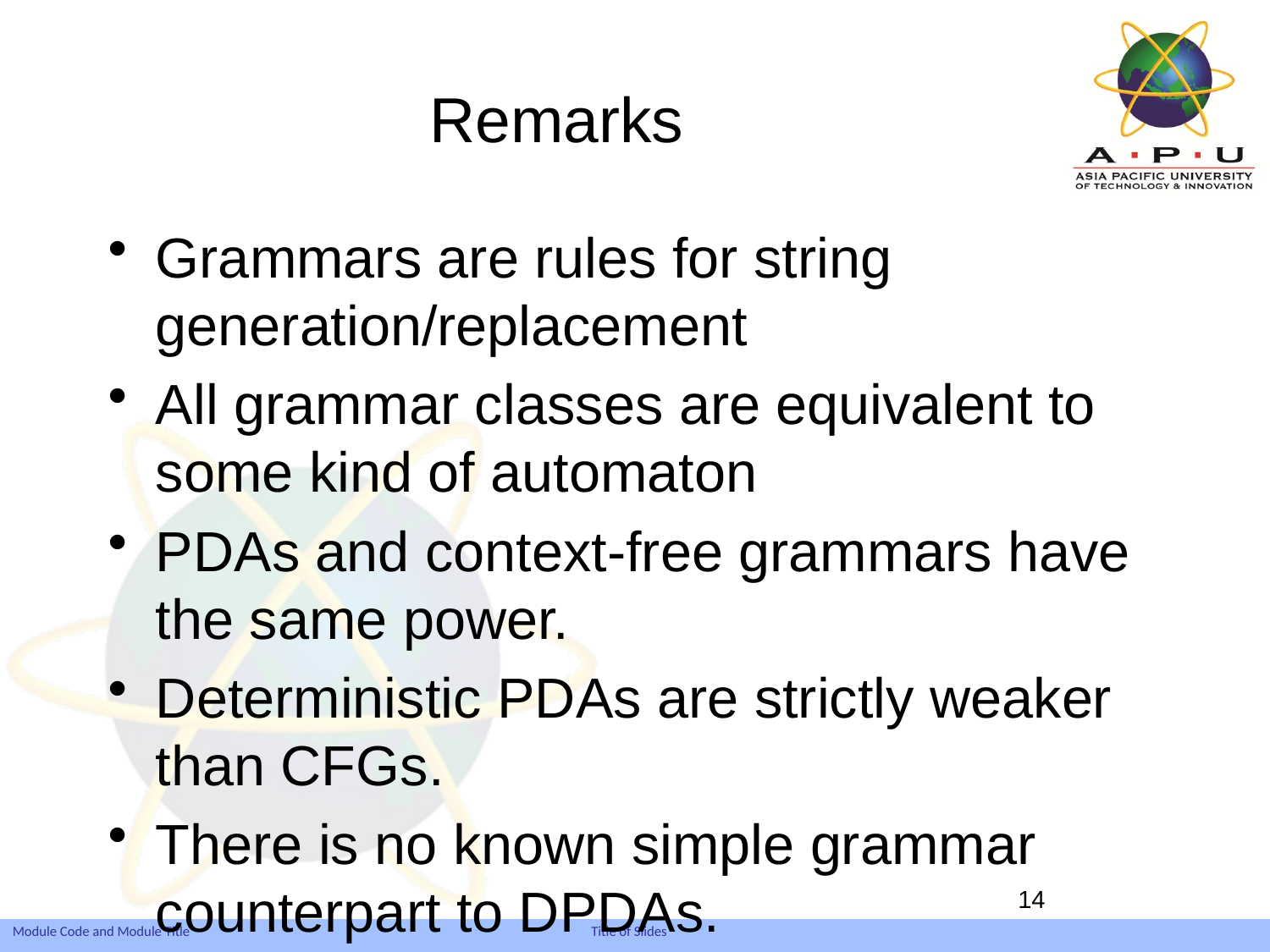

# Remarks
Grammars are rules for string generation/replacement
All grammar classes are equivalent to some kind of automaton
PDAs and context-free grammars have the same power.
Deterministic PDAs are strictly weaker than CFGs.
There is no known simple grammar counterpart to DPDAs.
14